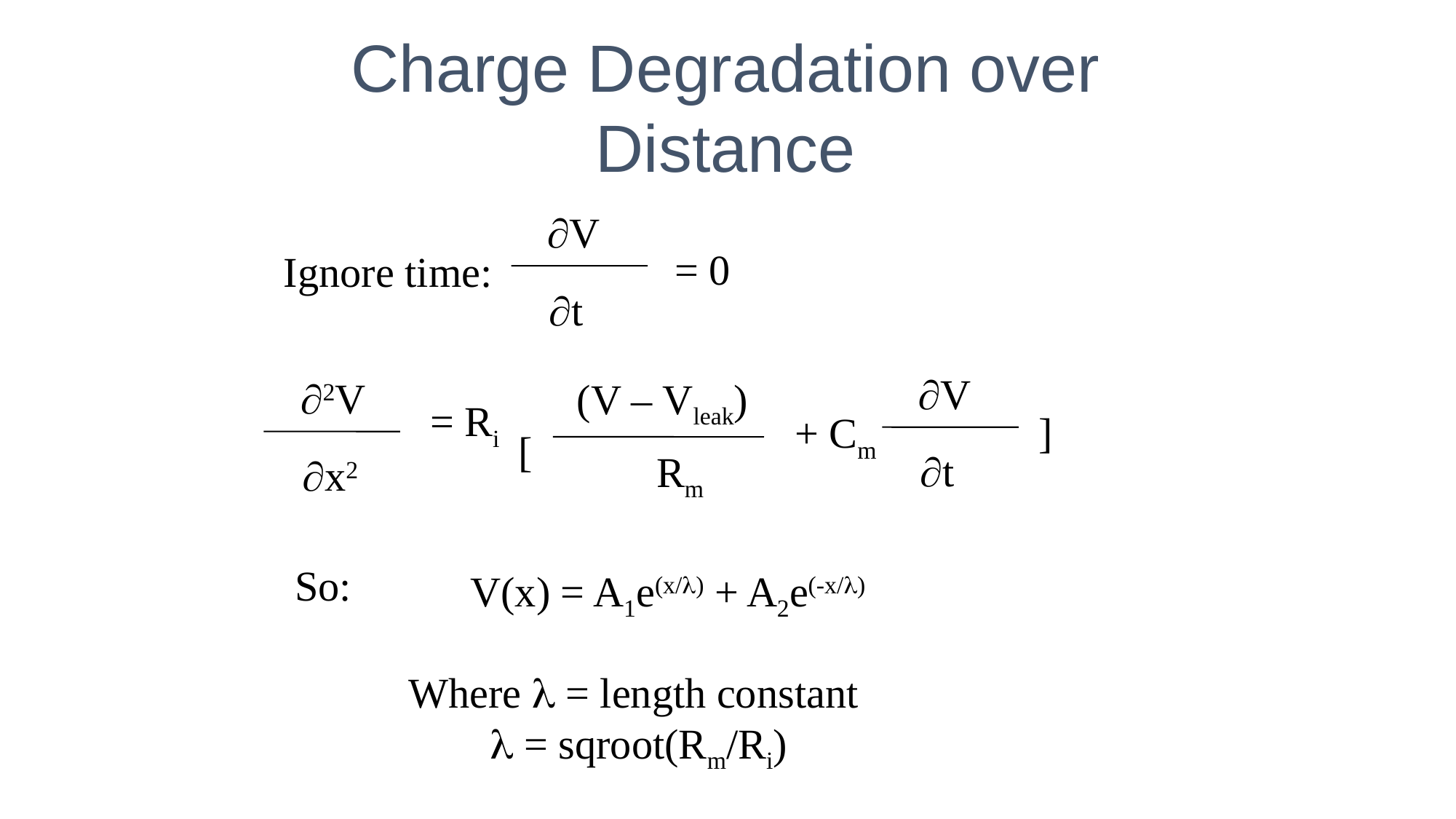

Charge Degradation over Distance
∂V
= 0
Ignore time:

∂t
∂V
∂2V
(V – Vleak)
= Ri
+ Cm
]
[

∂t
Rm
∂x2
So:
V(x) = A1e(x/λ) + A2e(-x/λ)
Where λ = length constant
λ = sqroot(Rm/Ri)